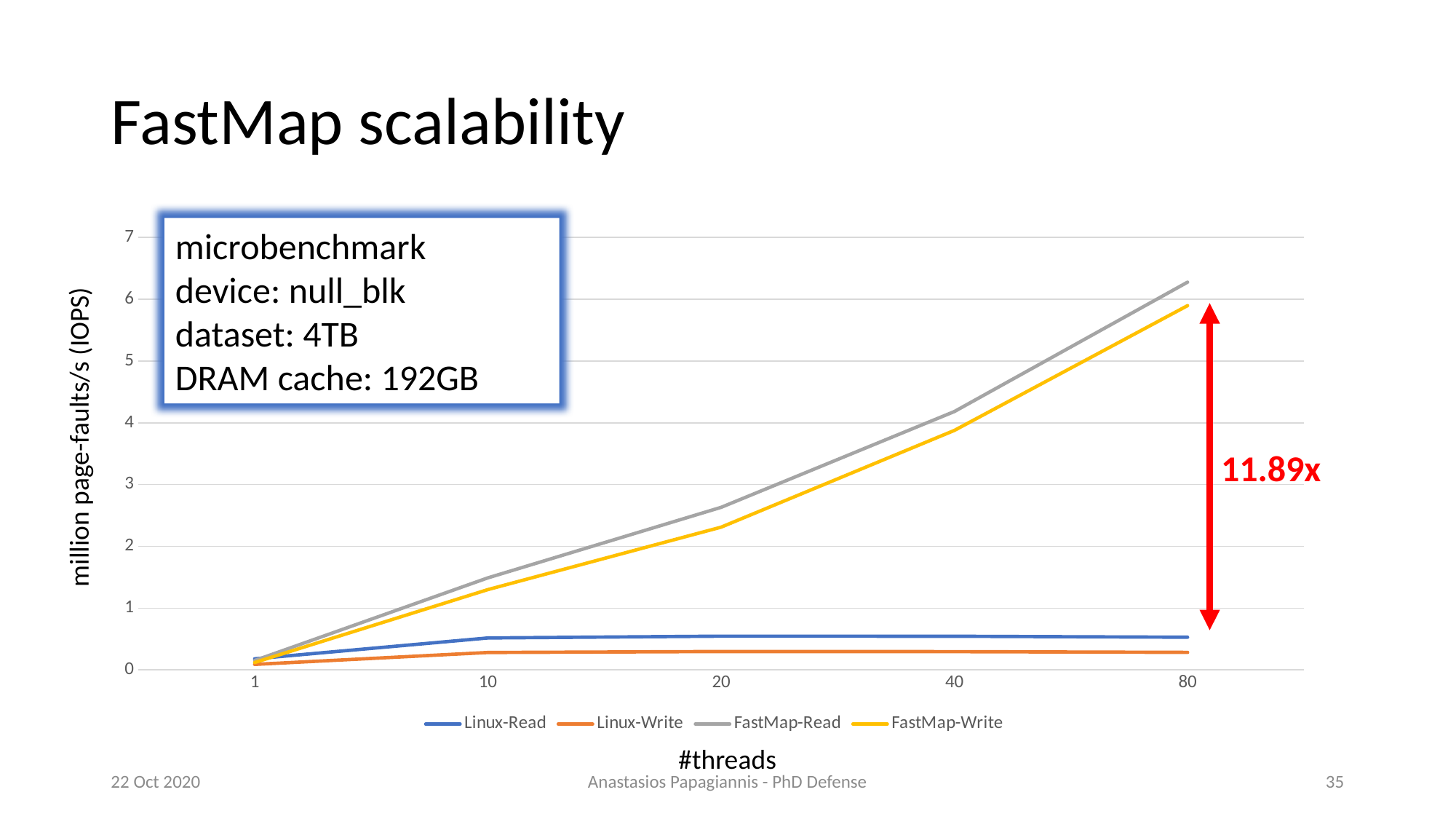

# FastMap scalability

### Chart

| Category | Linux-Read | Linux-Write | FastMap-Read | FastMap-Write |
|---|---|---|---|---|
| 1 | 0.178616 | 0.087819 | 0.151 | 0.119 |
| 10 | 0.515746 | 0.281105 | 1.488764 | 1.298772 |
| 20 | 0.545445 | 0.296788 | 2.630287 | 2.309654 |
| 40 | 0.543785 | 0.294894 | 4.181916 | 3.876221 |
| 80 | 0.527592 | 0.283017 | 6.276806 | 5.896324 |
microbenchmark
device: null_blk
dataset: 4TB
DRAM cache: 192GB
million page-faults/s (IOPS)
11.89x
#threads
22 Oct 2020
Anastasios Papagiannis - PhD Defense
35